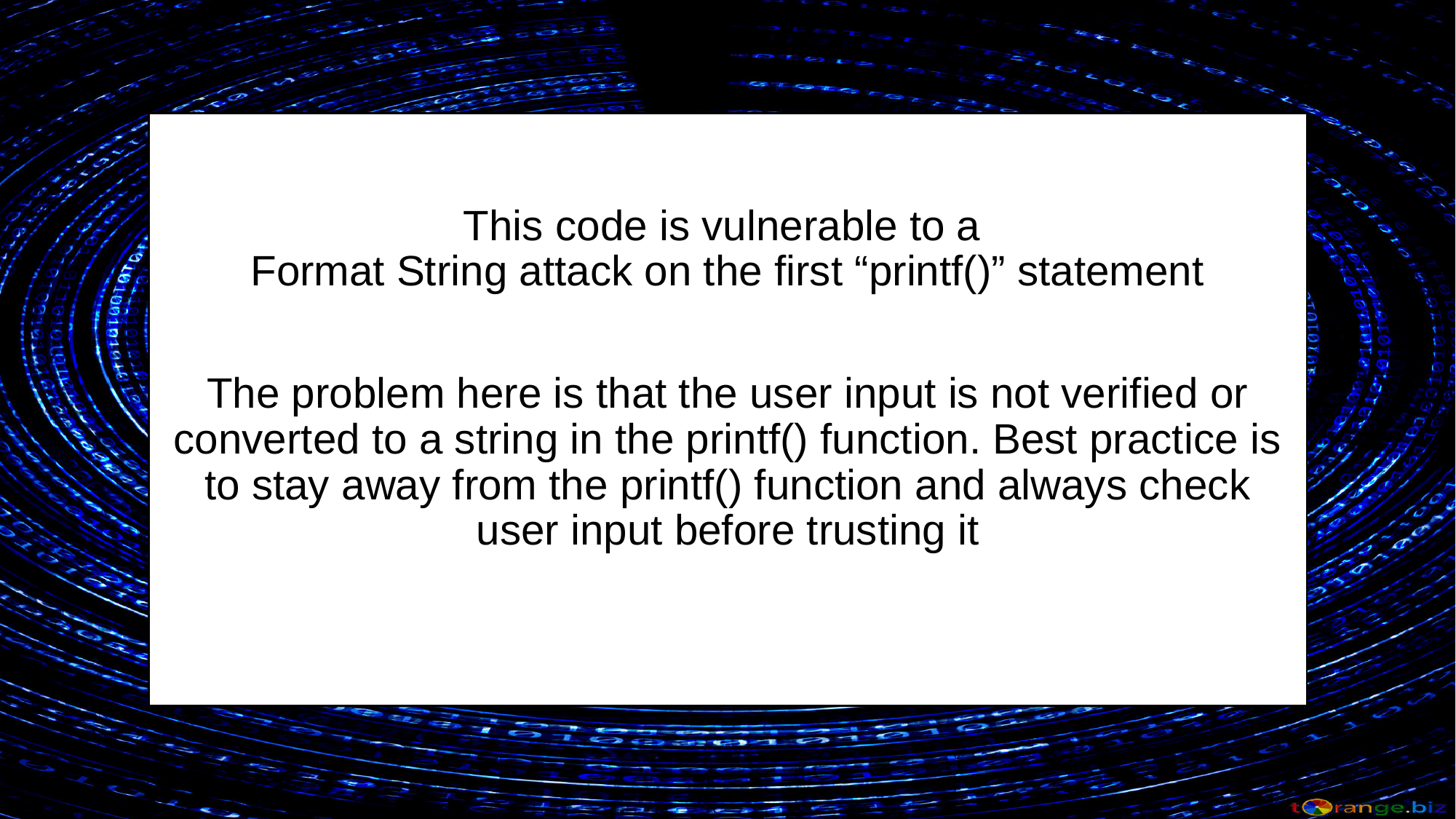

#include <stdio.h>

int main(int argc, char* argv[]) {
	unsigned int bytes;
	printf("%s%n\n", argv[1], &bytes);
	printf("Your input was %d chars long\n, bytes");
	return 0;
}
This code is vulnerable to a
Format String attack on the first “printf()” statement

The problem here is that the user input is not verified or converted to a string in the printf() function. Best practice is to stay away from the printf() function and always check user input before trusting it